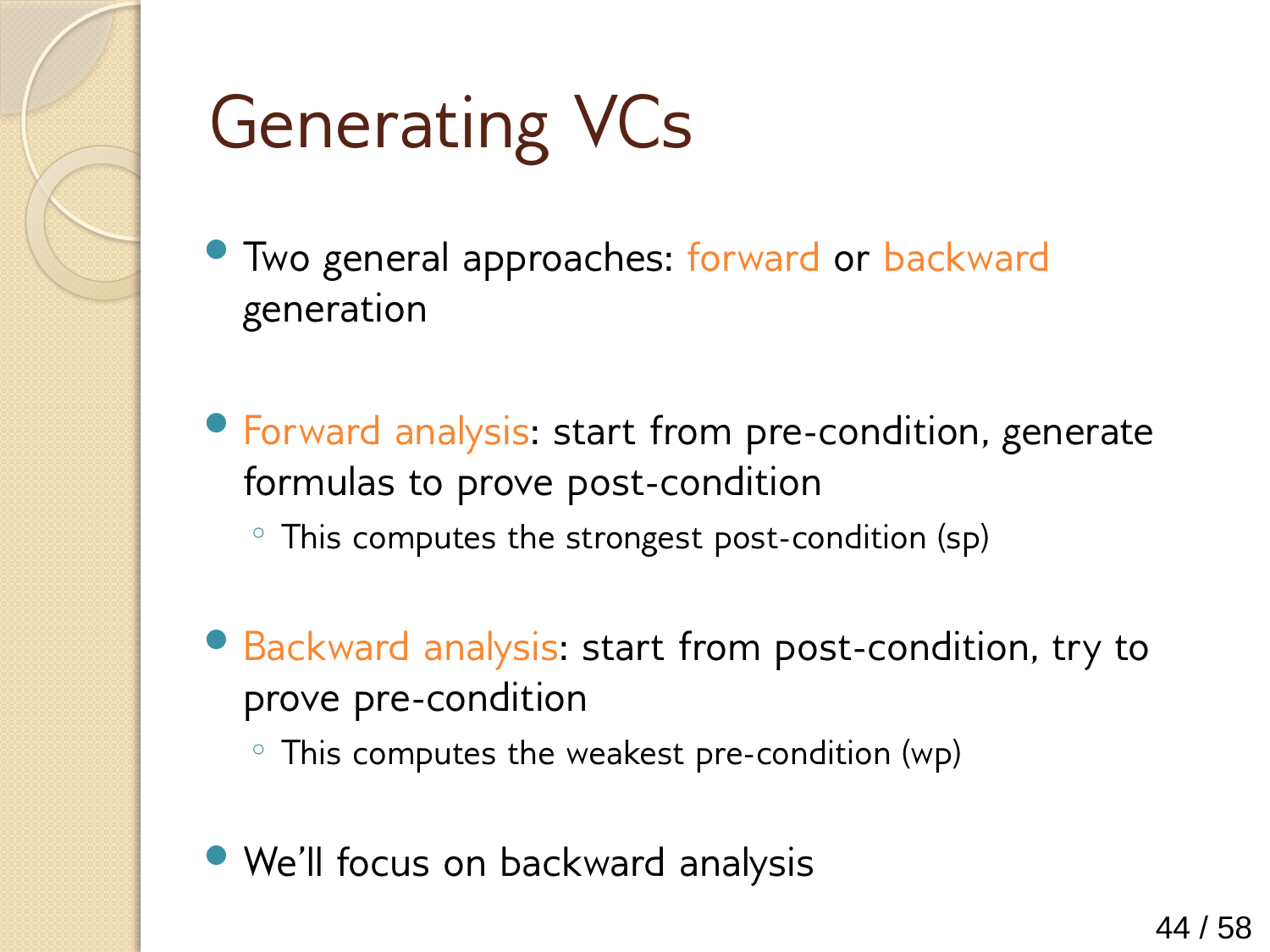

# Generating VCs
Two general approaches: forward or backward generation

Forward analysis: start from pre-condition, generate formulas to prove post-condition
This computes the strongest post-condition (sp)

Backward analysis: start from post-condition, try to prove pre-condition
This computes the weakest pre-condition (wp)

We’ll focus on backward analysis